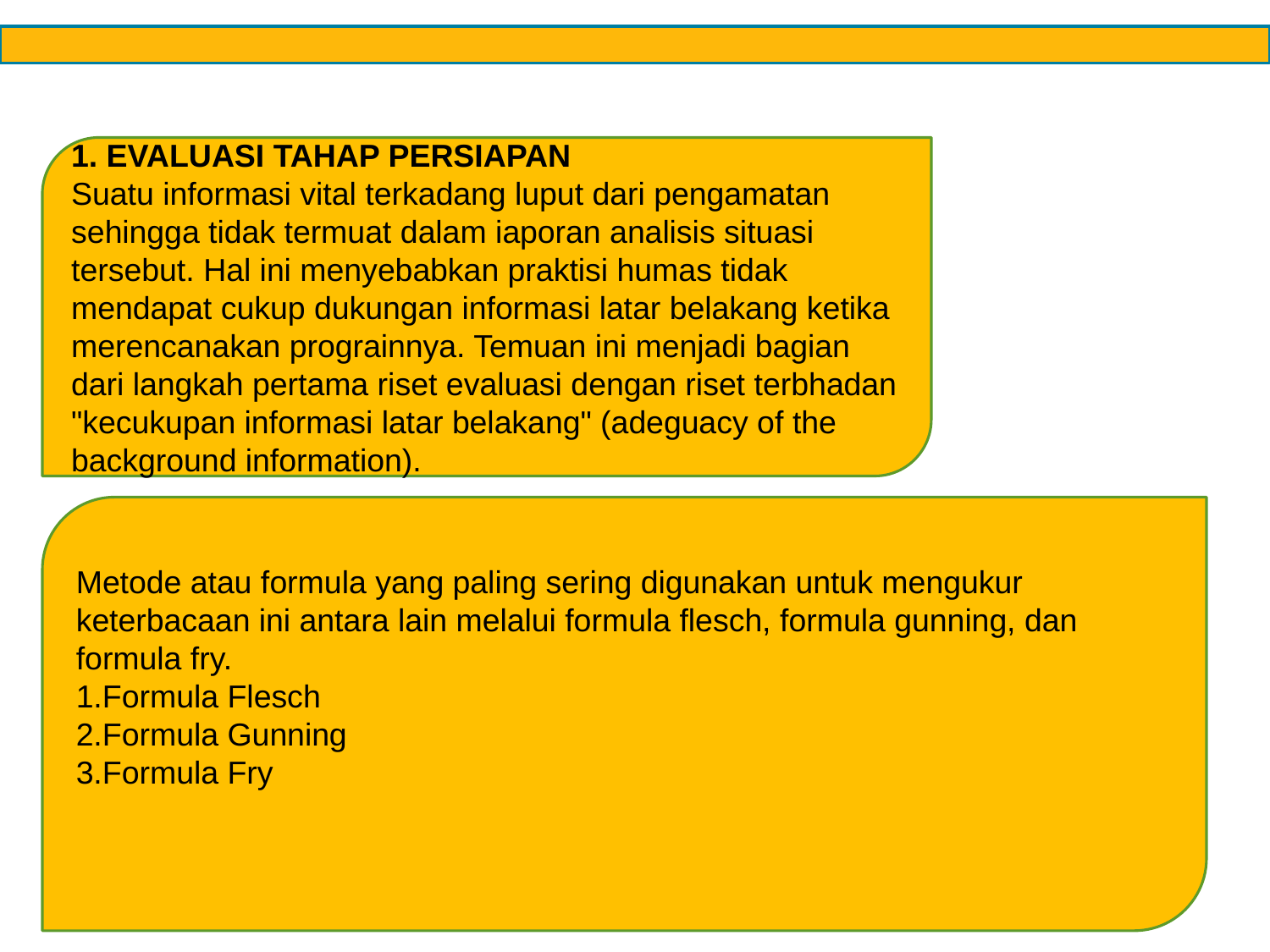

1. EVALUASI TAHAP PERSIAPAN
Suatu informasi vital terkadang luput dari pengamatan sehingga tidak termuat dalam iaporan analisis situasi tersebut. Hal ini menyebabkan praktisi humas tidak mendapat cukup dukungan informasi latar belakang ketika merencanakan prograinnya. Temuan ini menjadi bagian dari langkah pertama riset evaluasi dengan riset terbhadan "kecukupan informasi latar belakang" (adeguacy of the background information).
Metode atau formula yang paling sering digunakan untuk mengukur keterbacaan ini antara lain melalui formula flesch, formula gunning, dan formula fry.
1.Formula Flesch
2.Formula Gunning
3.Formula Fry